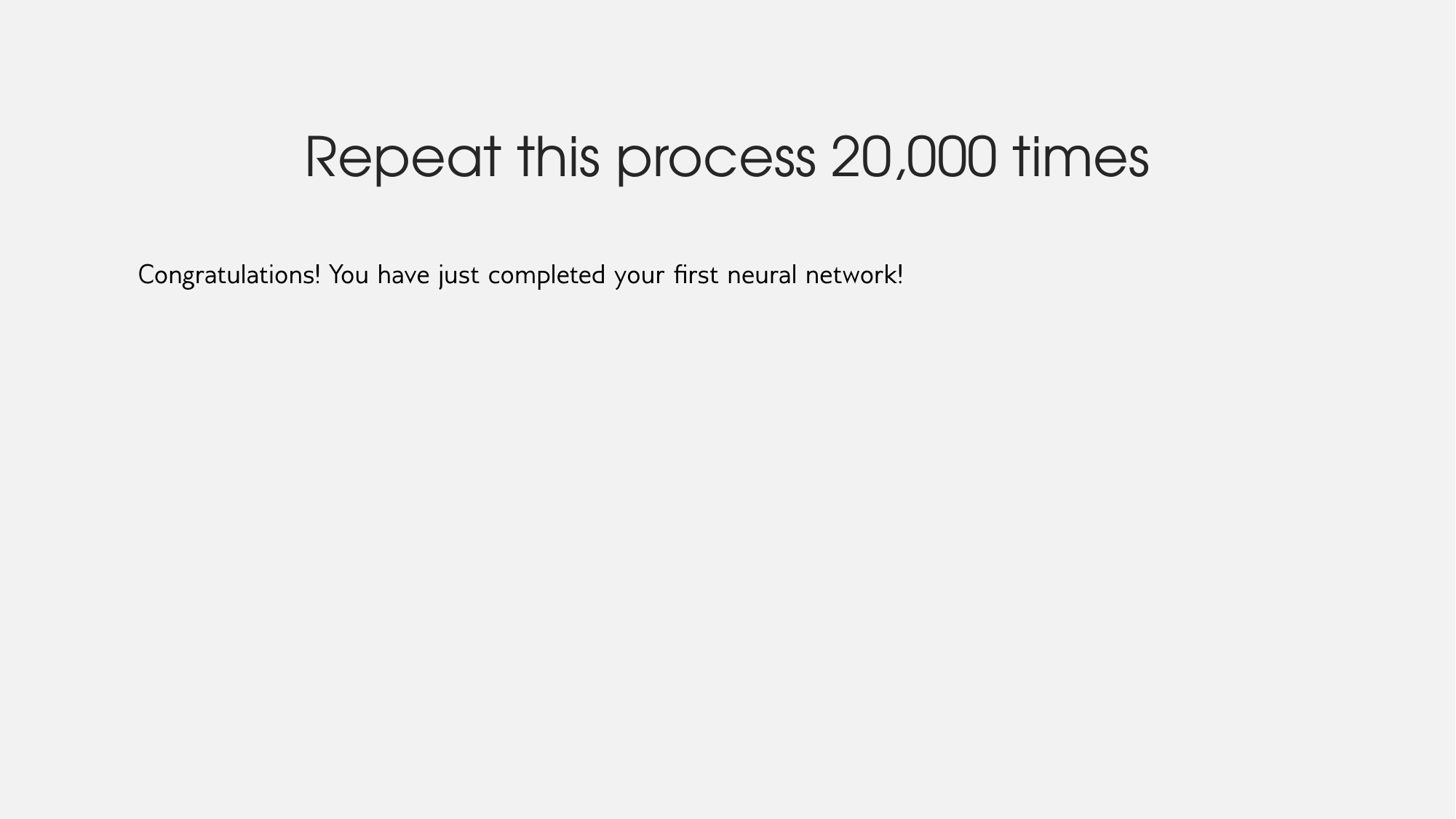

# Repeat this process 20,000 times
Congratulations! You have just completed your first neural network!